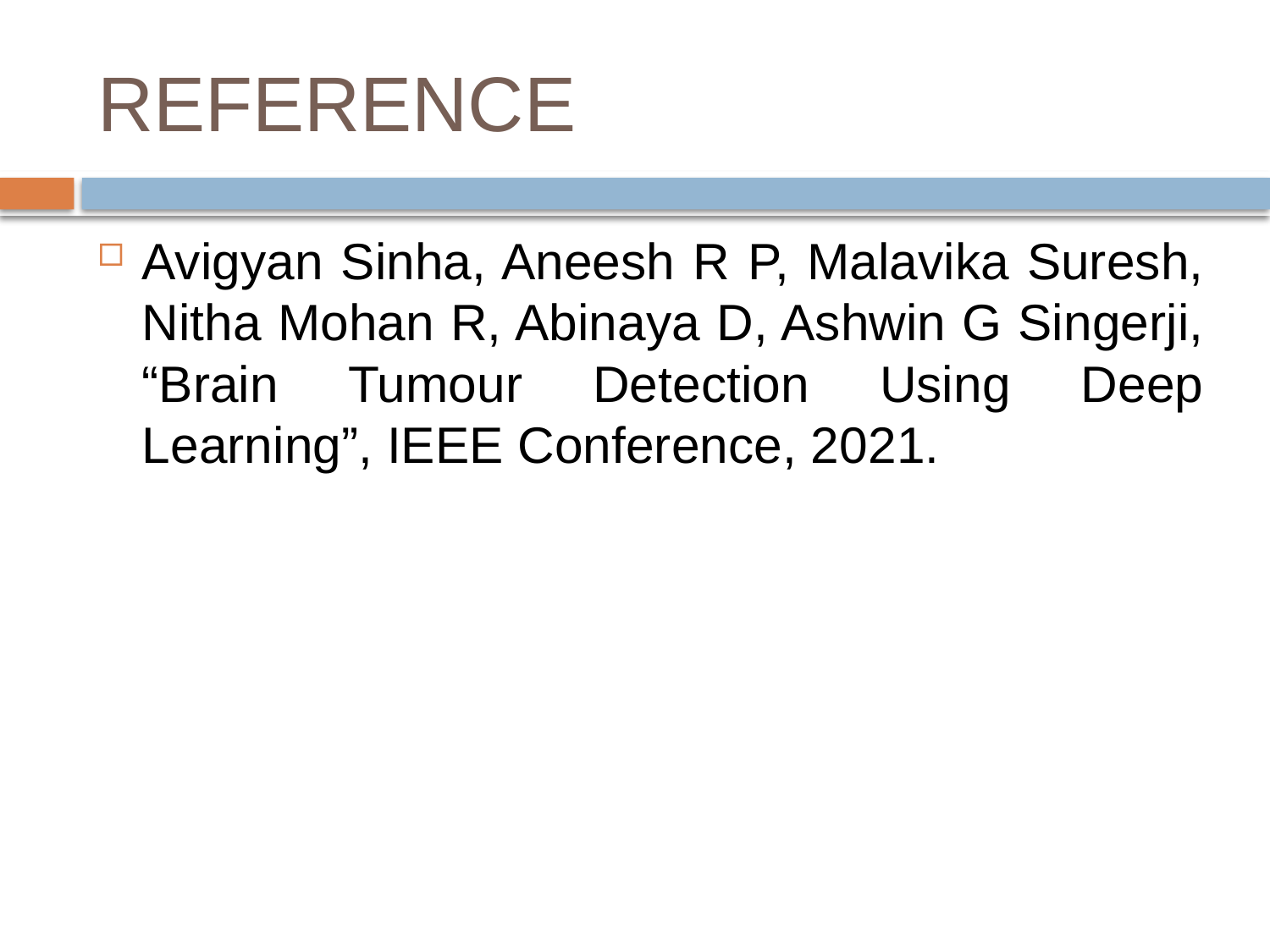

# REFERENCE
Avigyan Sinha, Aneesh R P, Malavika Suresh, Nitha Mohan R, Abinaya D, Ashwin G Singerji, “Brain Tumour Detection Using Deep Learning”, IEEE Conference, 2021.